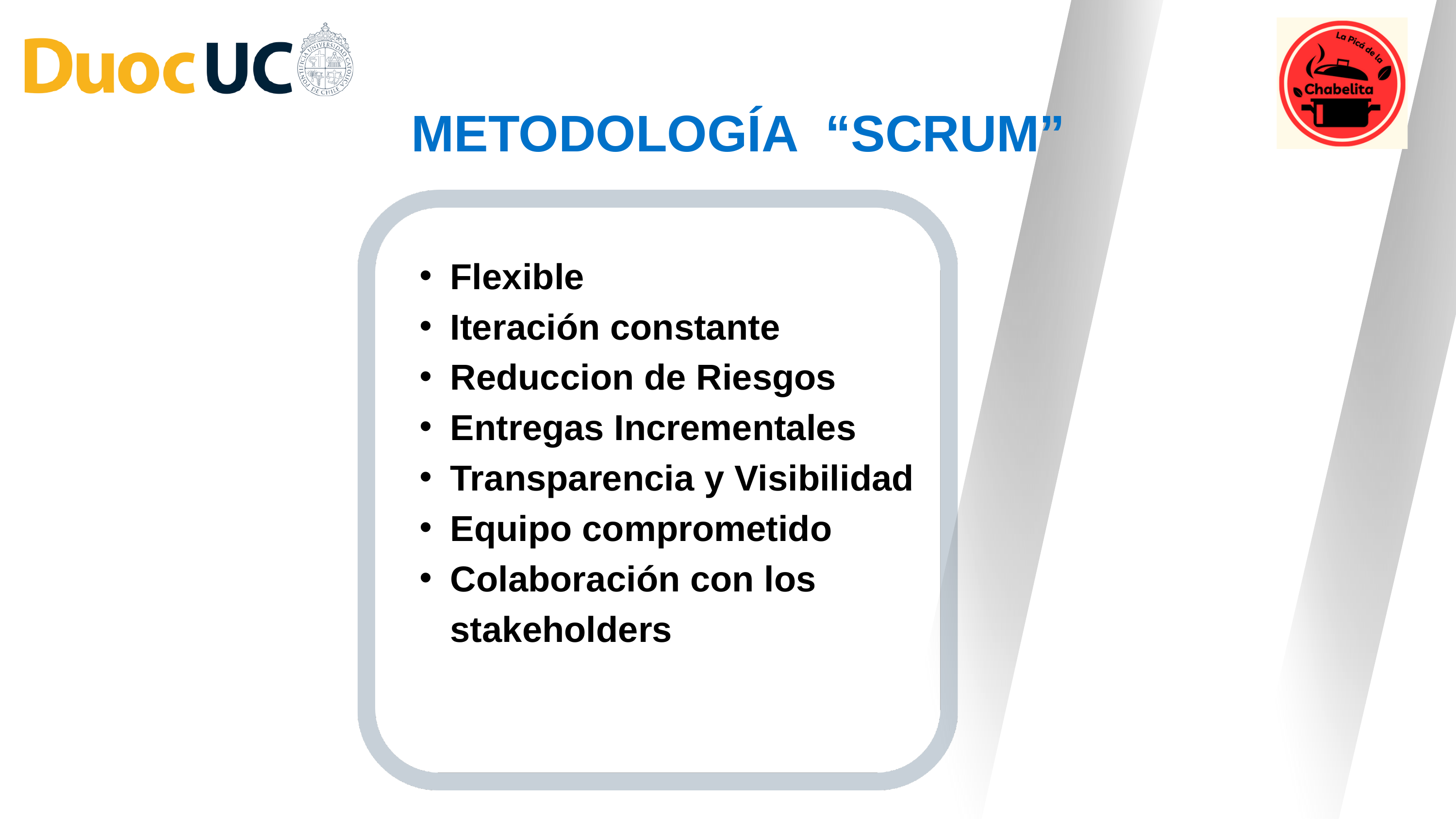

METODOLOGÍA  “SCRUM”

Flexible
Iteración constante
Reduccion de Riesgos
Entregas Incrementales
Transparencia y Visibilidad
Equipo comprometido
Colaboración con los stakeholders